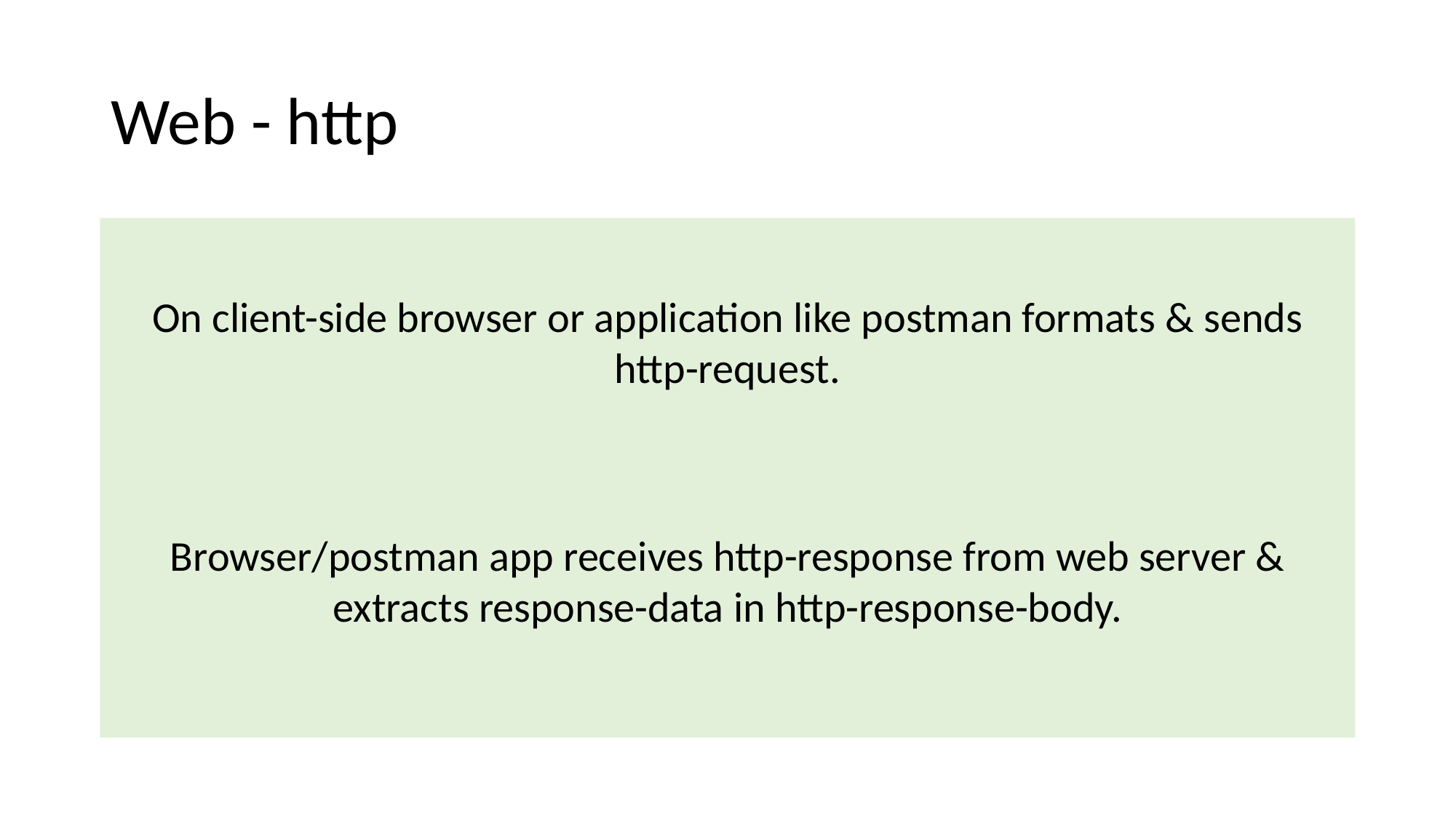

# Web - http

On client-side browser or application like postman formats & sends http-request.

Browser/postman app receives http-response from web server & extracts response-data in http-response-body.